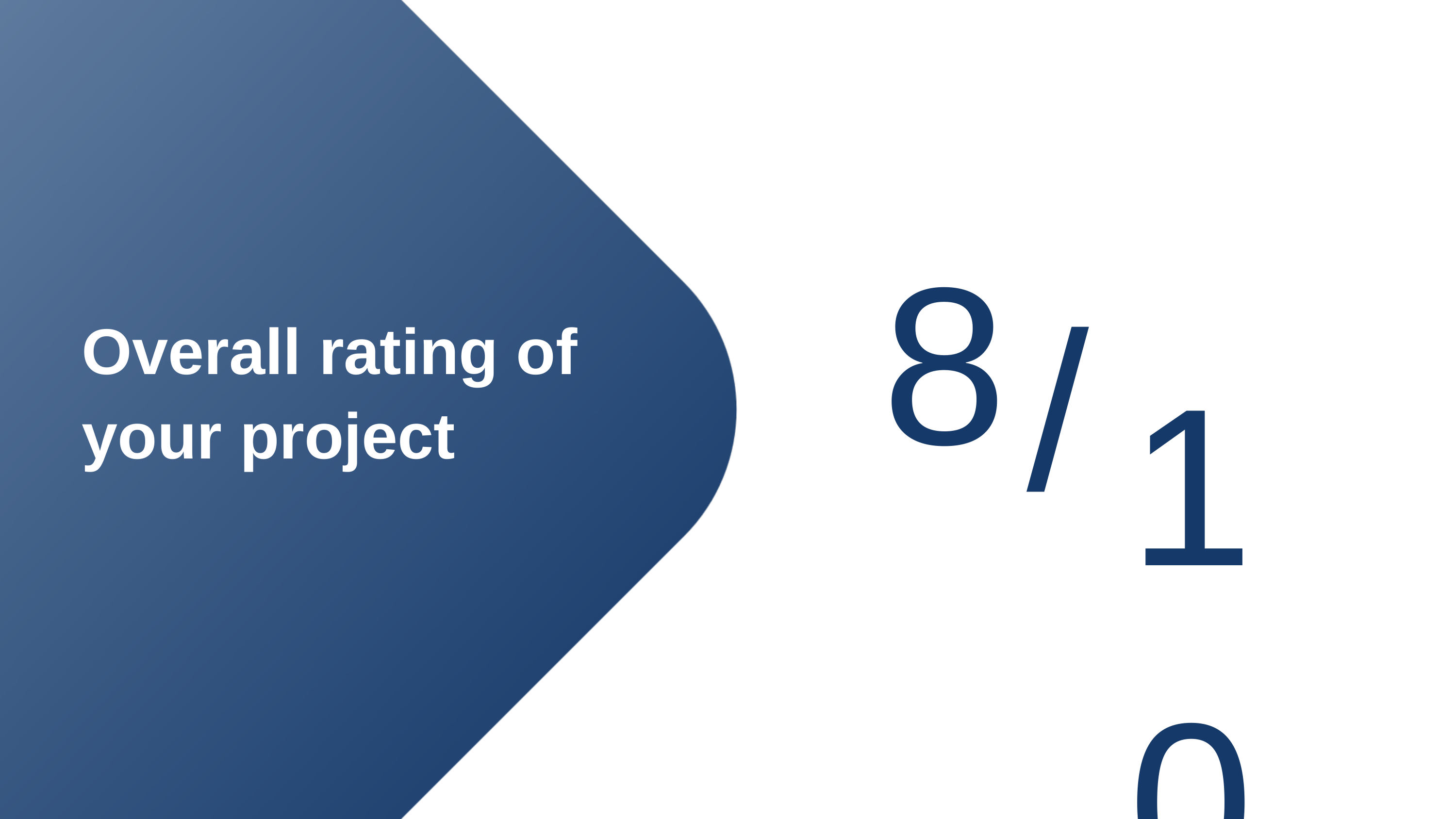

8
/
10
Overall rating of your project